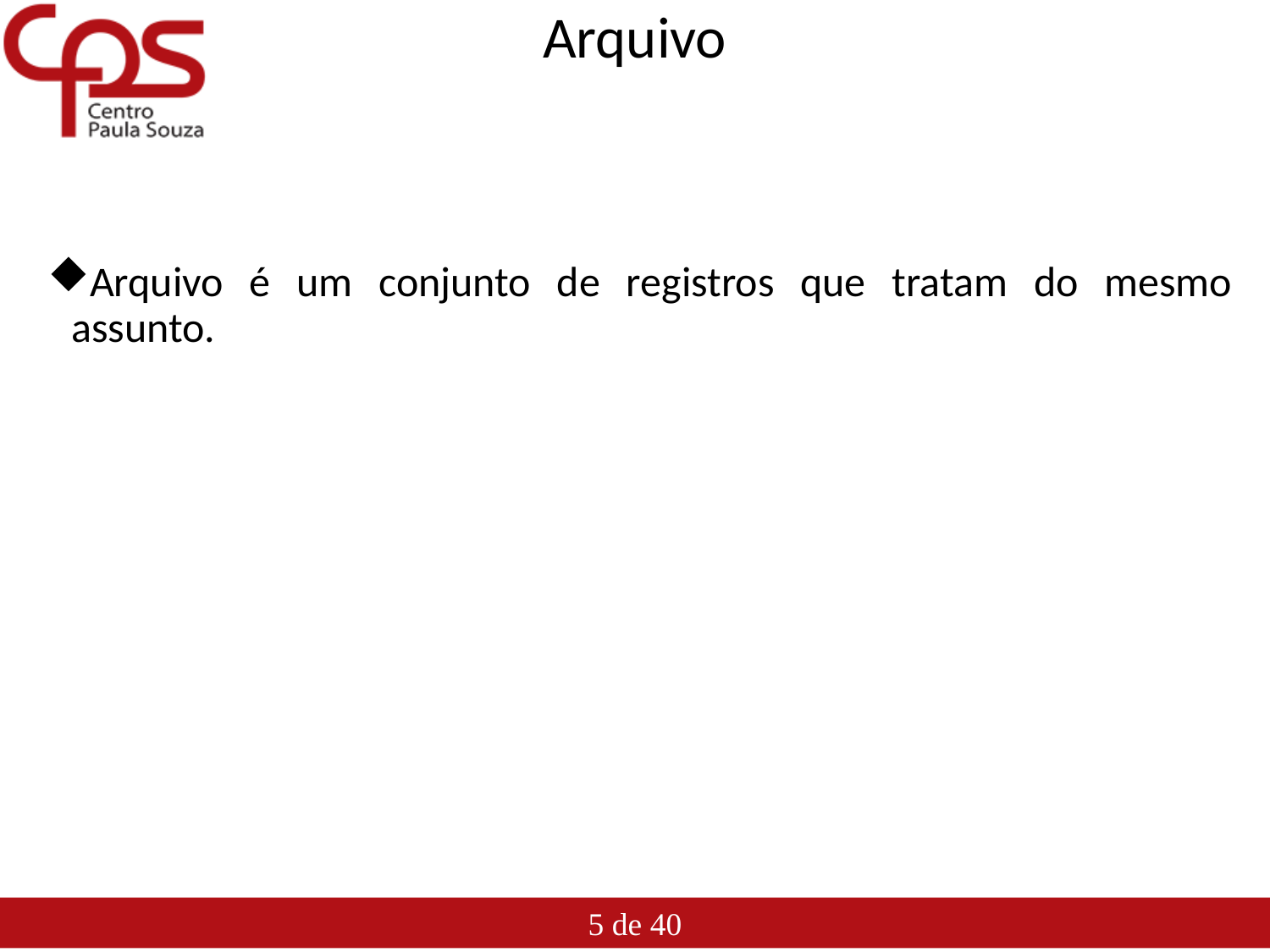

# Arquivo
Arquivo é um conjunto de registros que tratam do mesmo assunto.